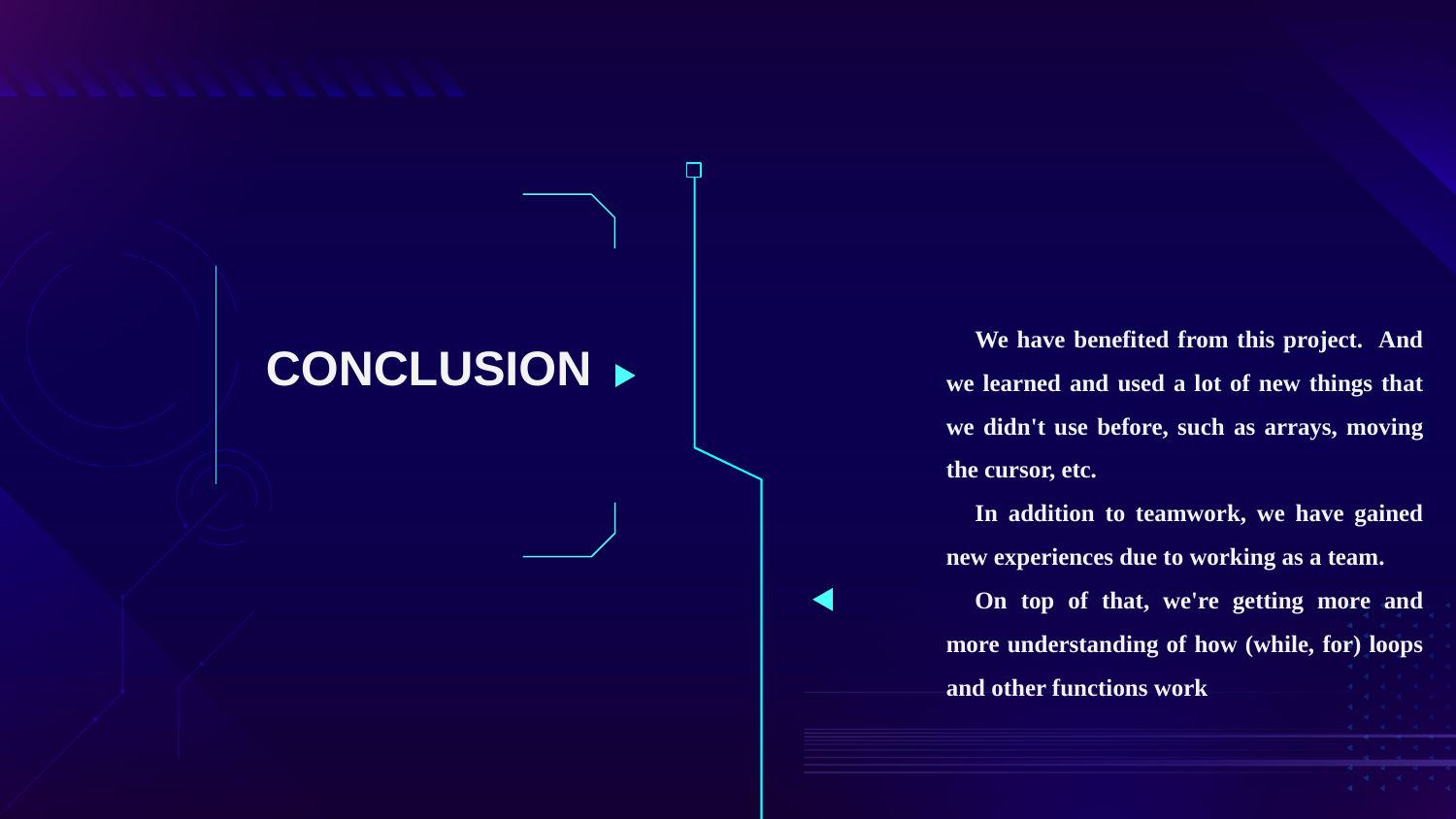

# conclusıon
We have benefited from this project.  And we learned and used a lot of new things that we didn't use before, such as arrays, moving the cursor, etc.
In addition to teamwork, we have gained new experiences due to working as a team.
On top of that, we're getting more and more understanding of how (while, for) loops and other functions work